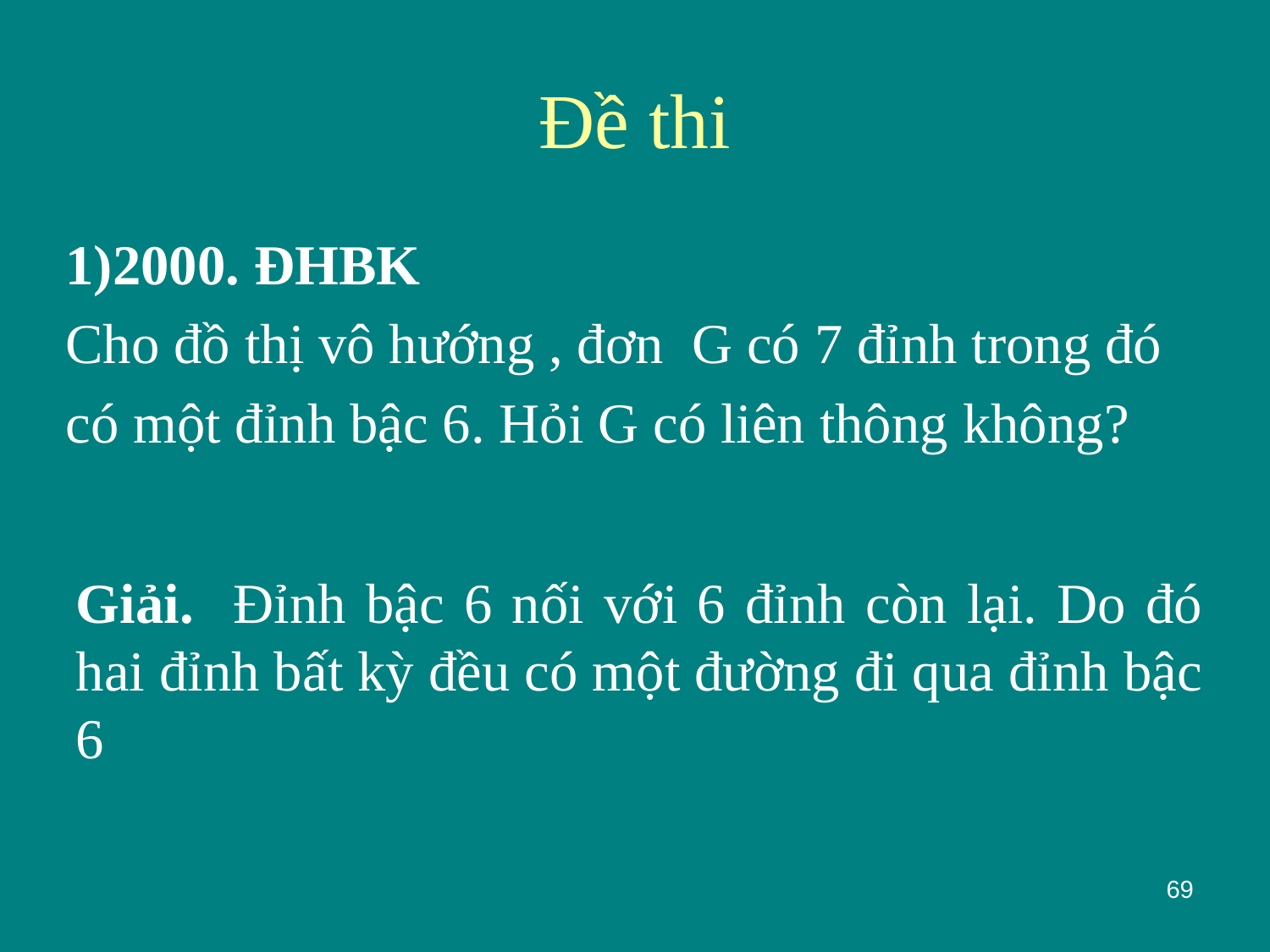

# Đề thi
1)2000. ĐHBK
Cho đồ thị vô hướng , đơn  G có 7 đỉnh trong đó
có một đỉnh bậc 6. Hỏi G có liên thông không?
Giải.  Đỉnh bậc 6 nối với 6 đỉnh còn lại. Do đó hai đỉnh bất kỳ đều có một đường đi qua đỉnh bậc 6
69